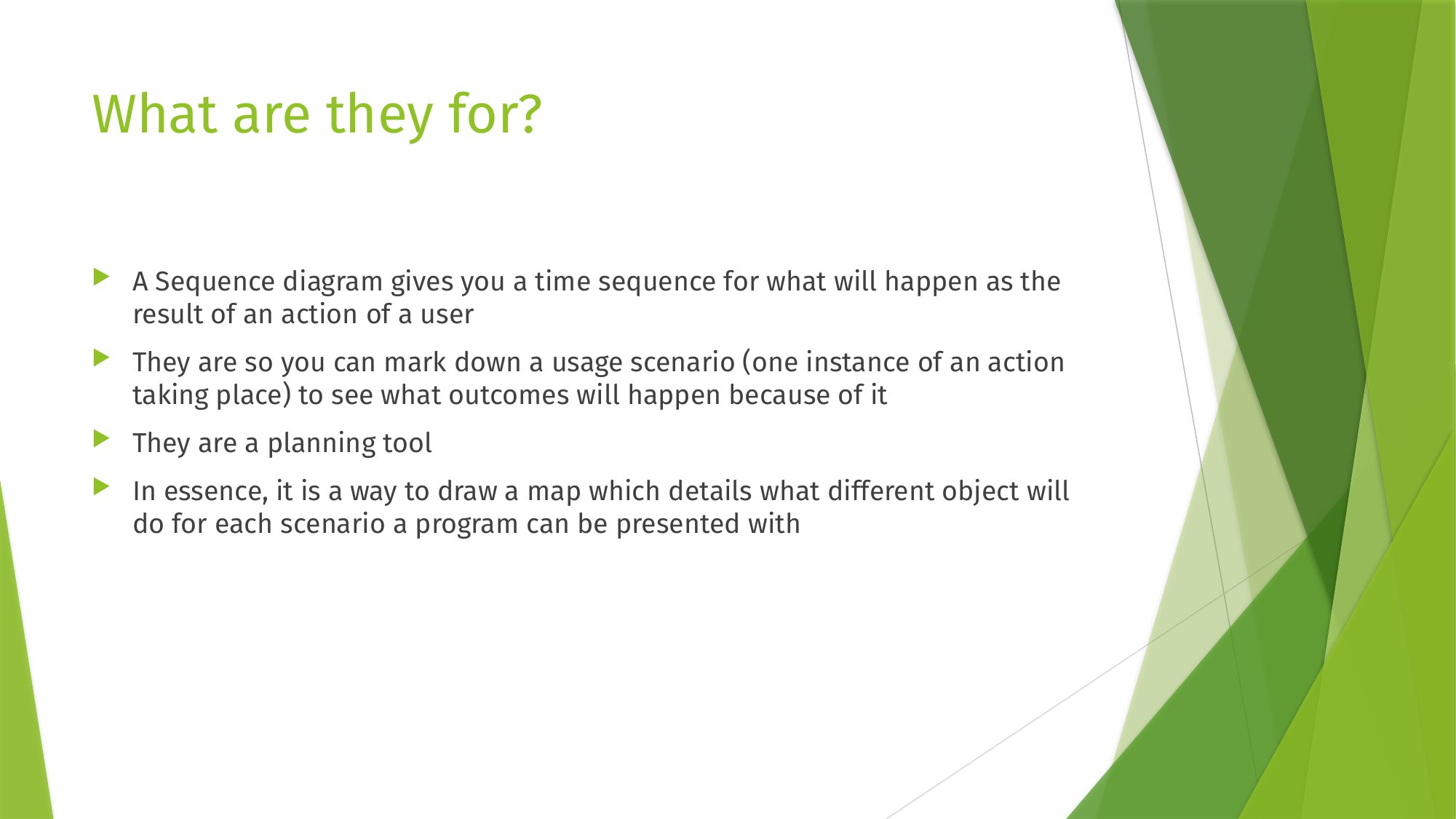

# What are they for?
A Sequence diagram gives you a time sequence for what will happen as the result of an action of a user
They are so you can mark down a usage scenario (one instance of an action taking place) to see what outcomes will happen because of it
They are a planning tool
In essence, it is a way to draw a map which details what different object will do for each scenario a program can be presented with